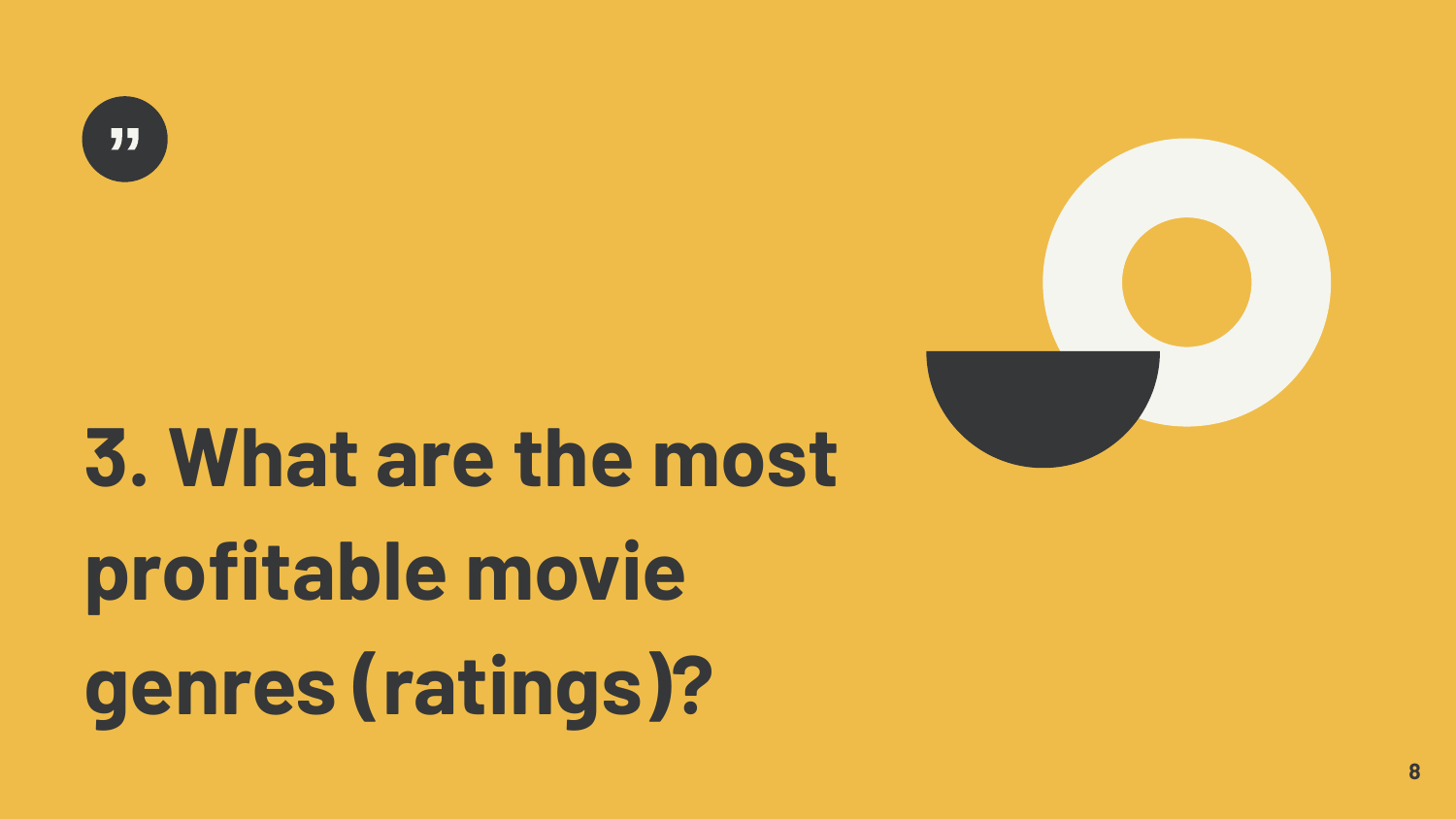

3. What are the most profitable movie genres (ratings)?
8